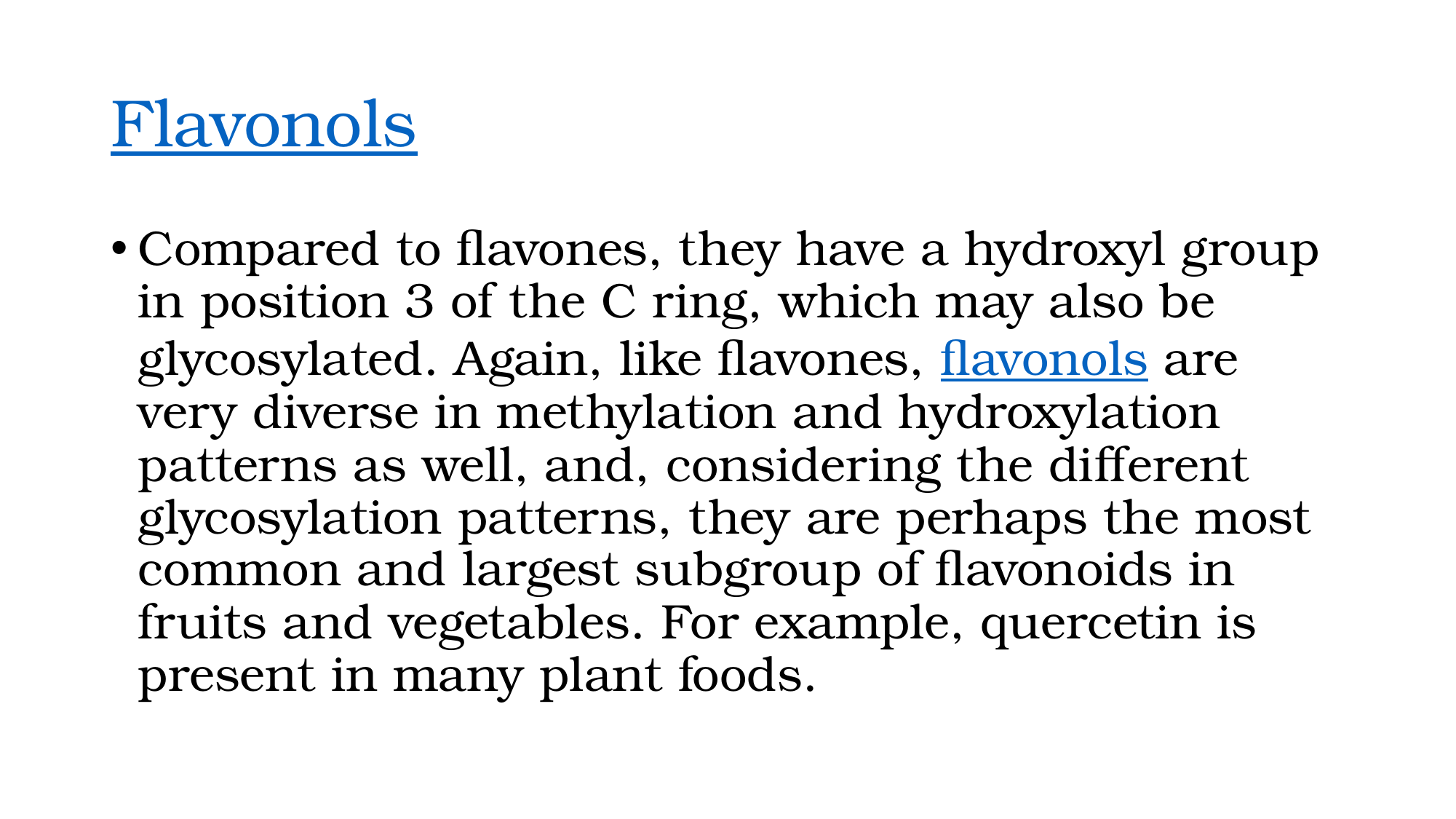

# Flavonols
Compared to flavones, they have a hydroxyl group in position 3 of the C ring, which may also be glycosylated. Again, like flavones, flavonols are very diverse in methylation and hydroxylation patterns as well, and, considering the different glycosylation patterns, they are perhaps the most common and largest subgroup of flavonoids in fruits and vegetables. For example, quercetin is present in many plant foods.